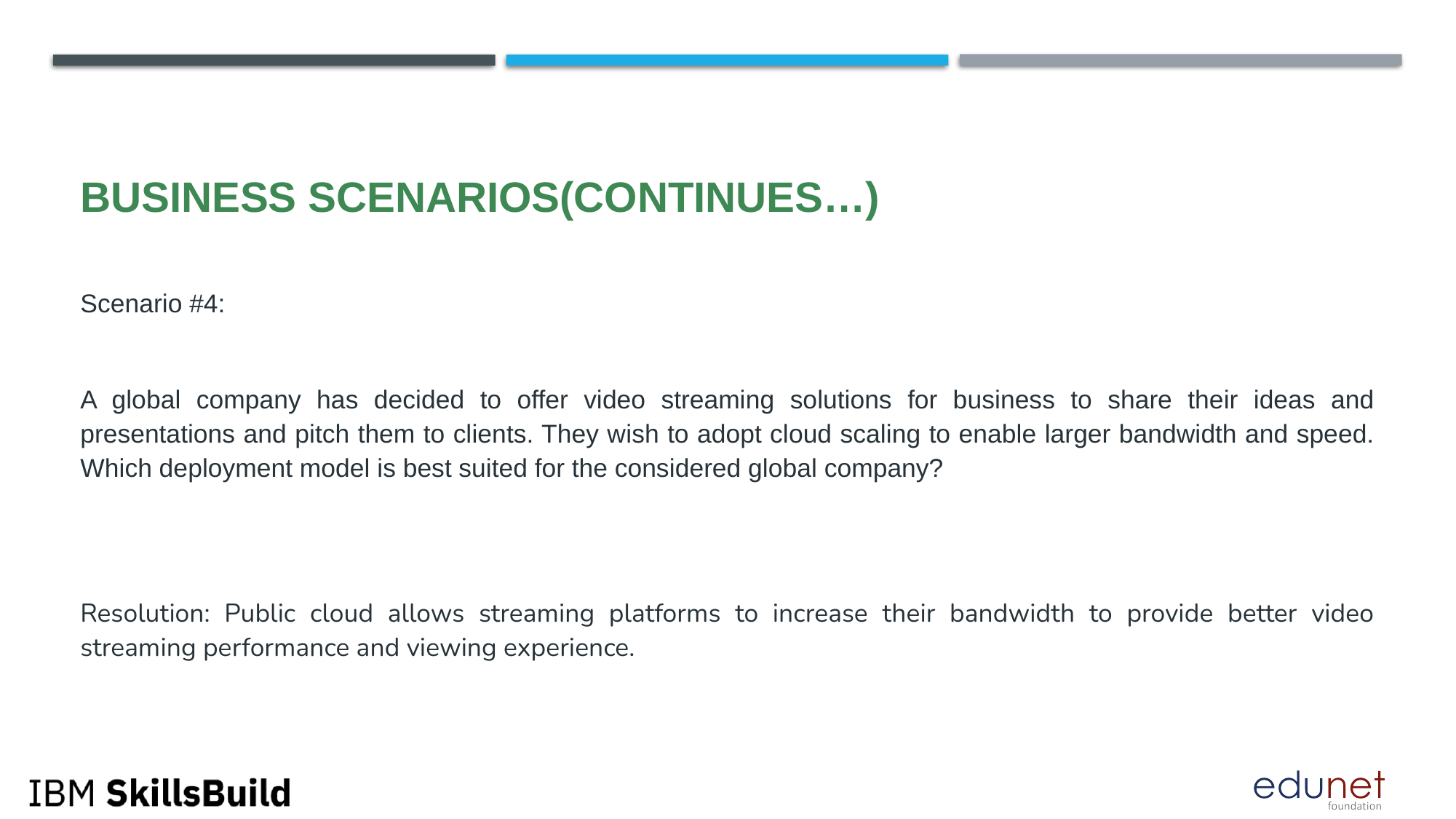

# Business Scenarios(Continues…)
Scenario #4:

A global company has decided to offer video streaming solutions for business to share their ideas and presentations and pitch them to clients. They wish to adopt cloud scaling to enable larger bandwidth and speed. Which deployment model is best suited for the considered global company?

Resolution: Public cloud allows streaming platforms to increase their bandwidth to provide better video streaming performance and viewing experience.